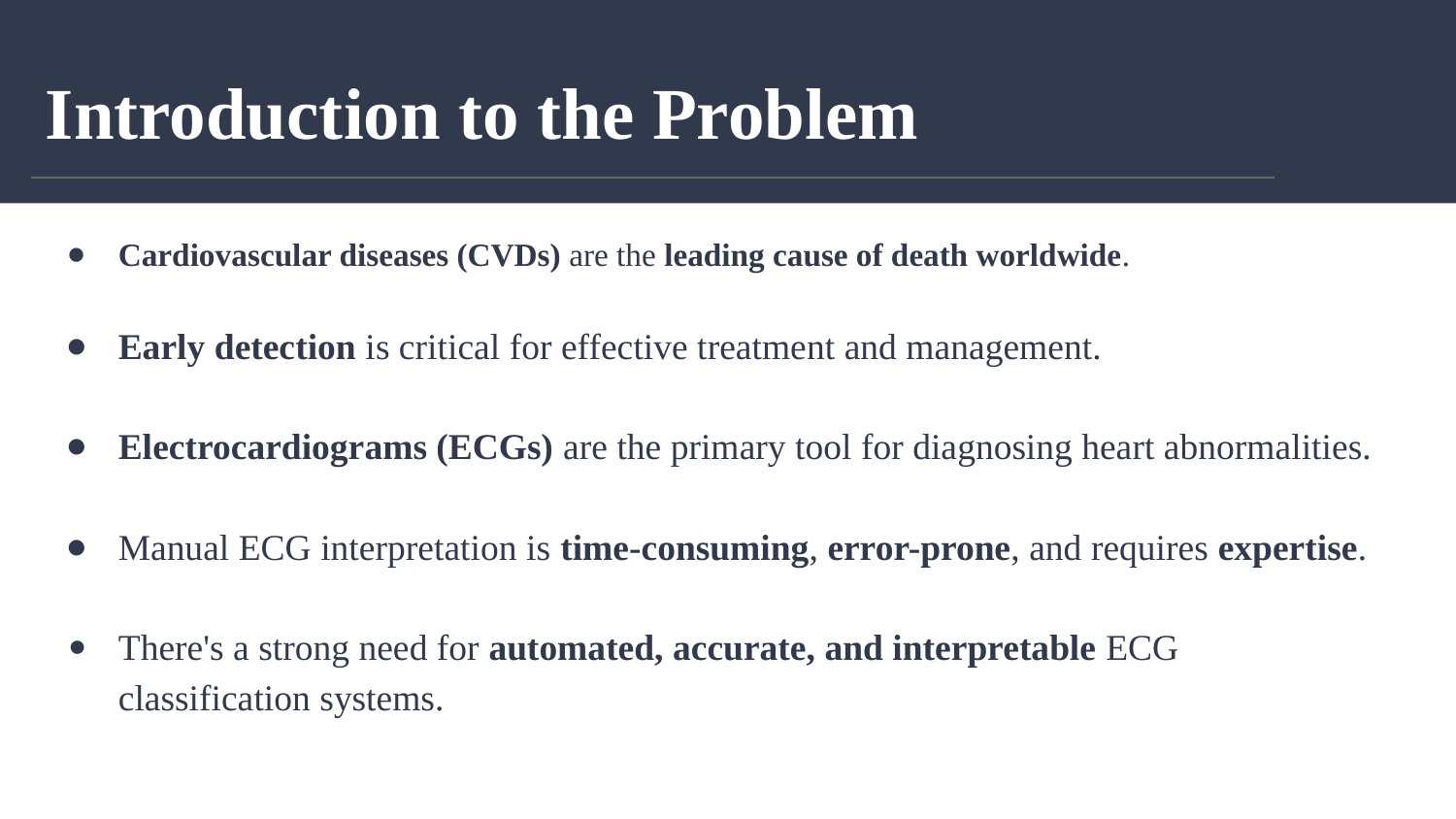

Introduction to the Problem
# Cardiovascular diseases (CVDs) are the leading cause of death worldwide.
Early detection is critical for effective treatment and management.
Electrocardiograms (ECGs) are the primary tool for diagnosing heart abnormalities.
Manual ECG interpretation is time-consuming, error-prone, and requires expertise.
There's a strong need for automated, accurate, and interpretable ECG classification systems.